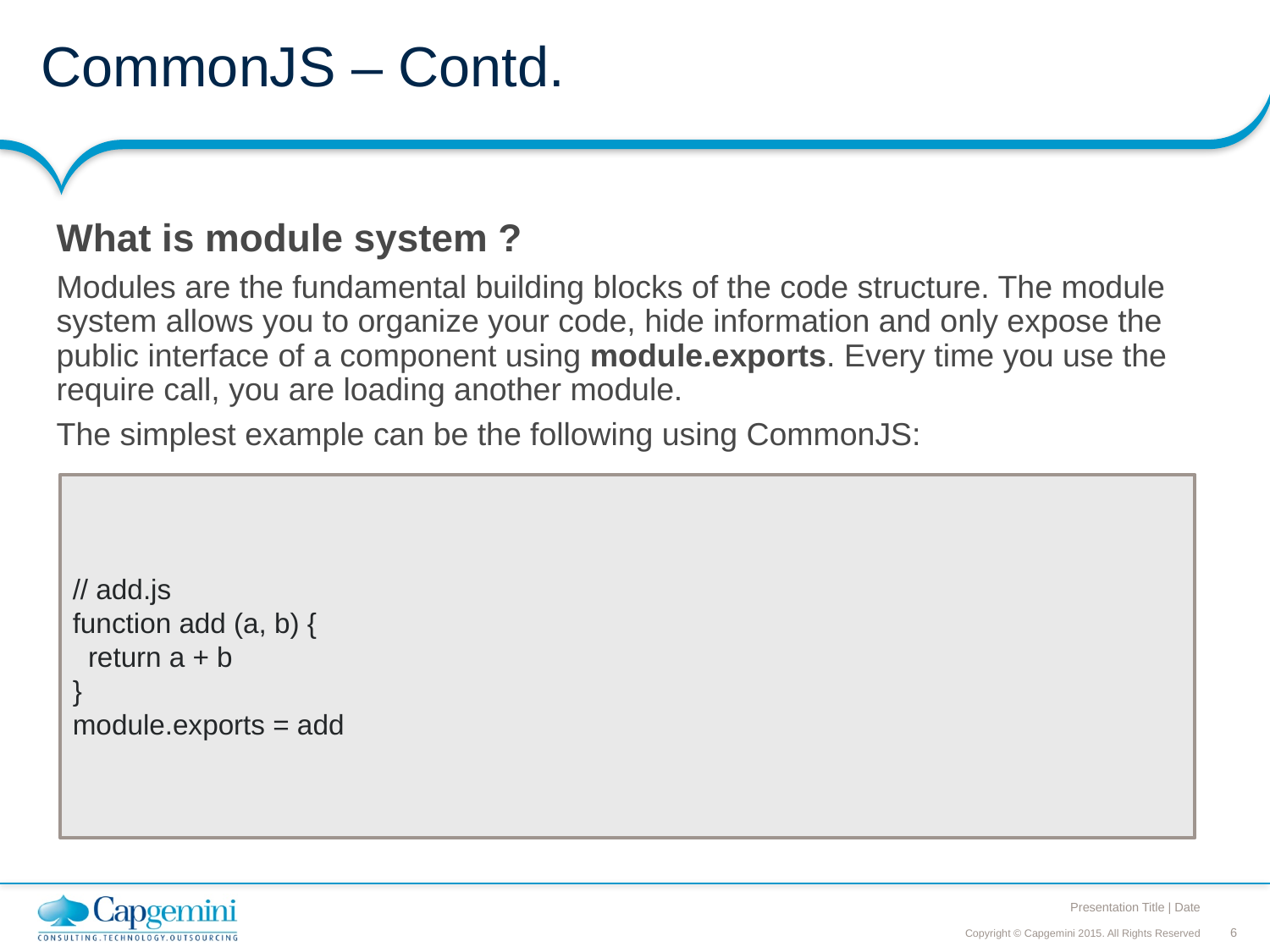

# CommonJS – Contd.
What is module system ?
Modules are the fundamental building blocks of the code structure. The module system allows you to organize your code, hide information and only expose the public interface of a component using module.exports. Every time you use the require call, you are loading another module.
The simplest example can be the following using CommonJS:

// add.js
function add (a, b) {
  return a + b
}
module.exports = add